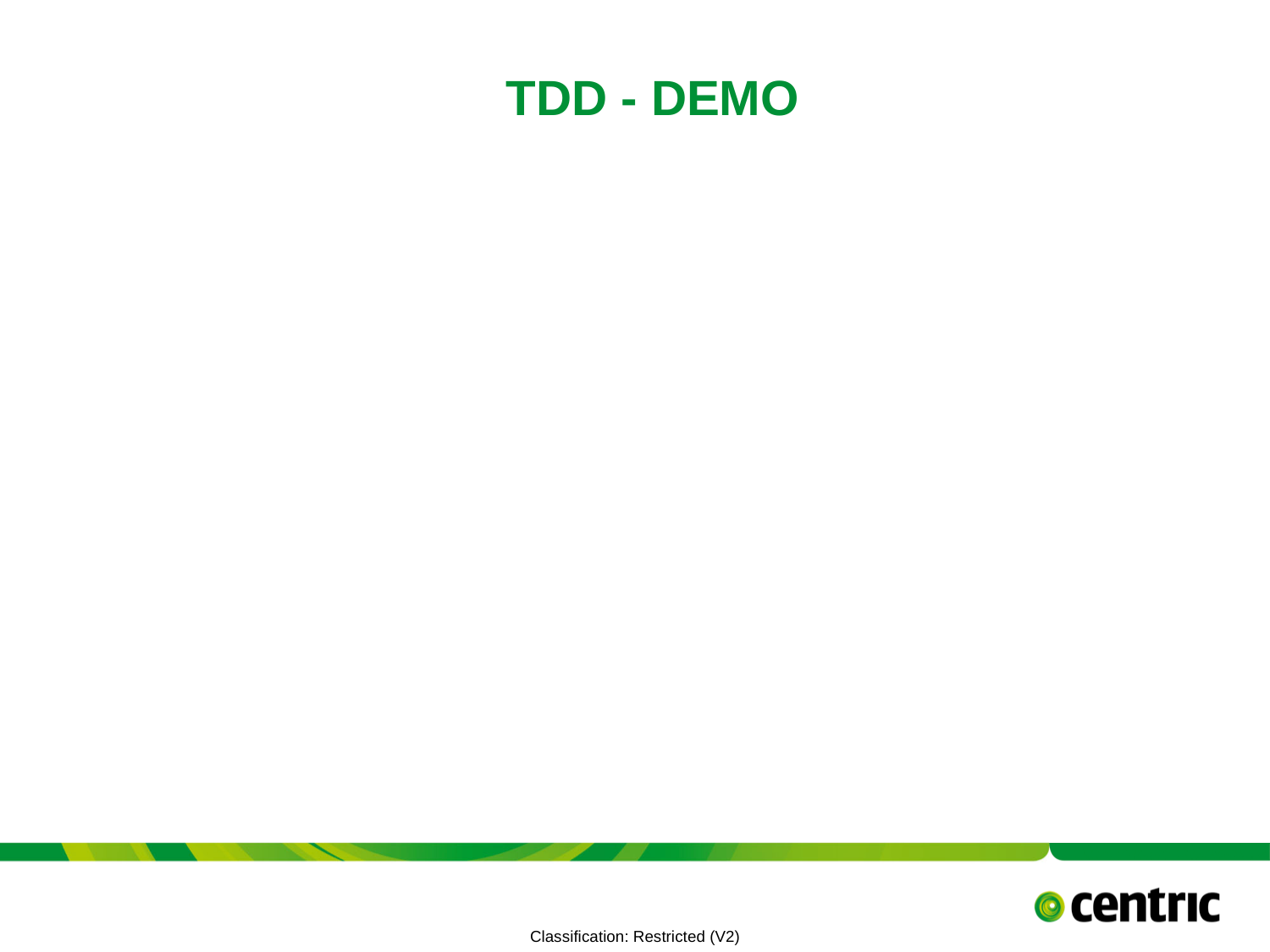

# TDD - DEMO

TITLE PRESENTATION
July 12, 2021